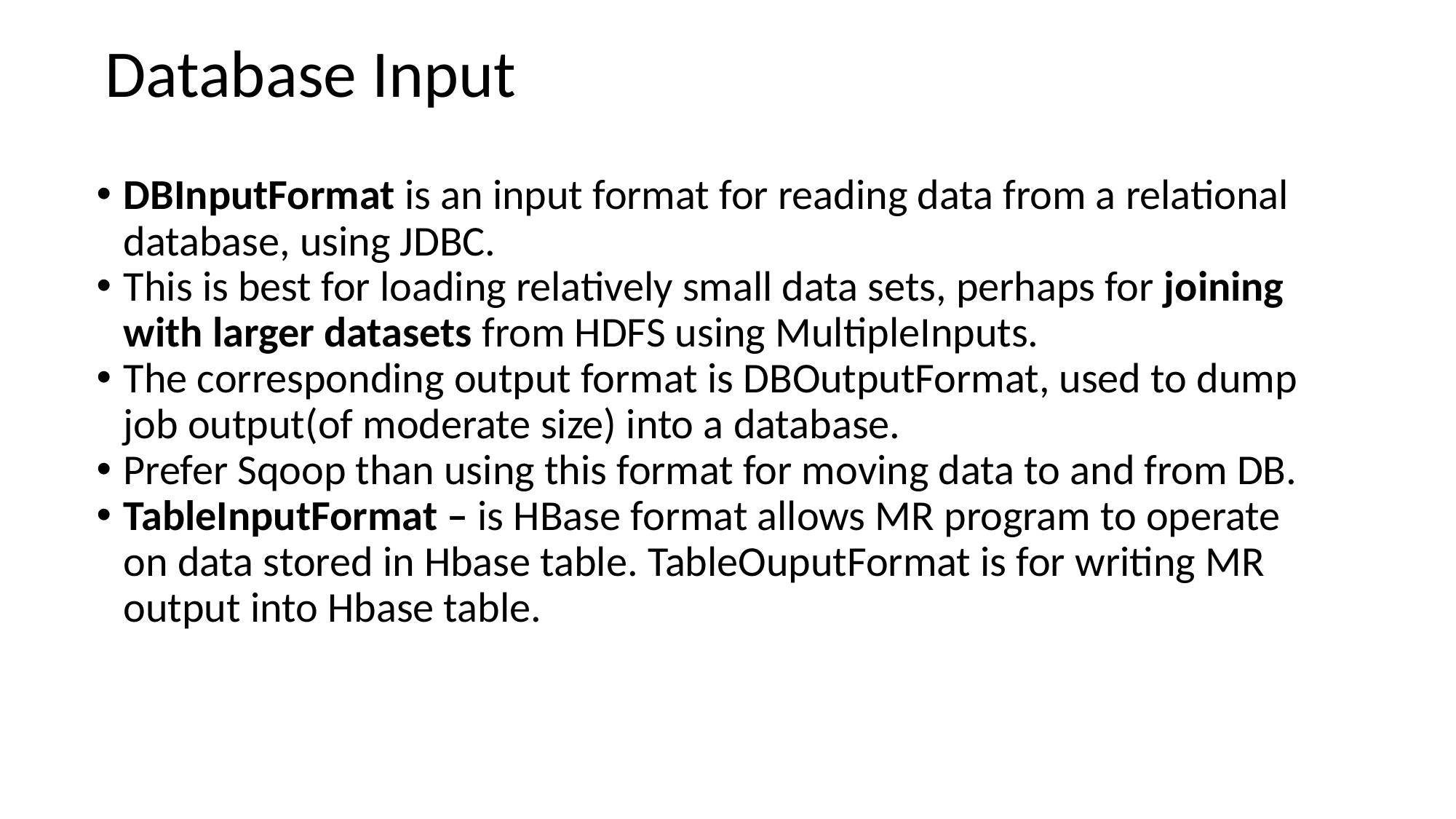

Database Input
DBInputFormat is an input format for reading data from a relational database, using JDBC.
This is best for loading relatively small data sets, perhaps for joining with larger datasets from HDFS using MultipleInputs.
The corresponding output format is DBOutputFormat, used to dump job output(of moderate size) into a database.
Prefer Sqoop than using this format for moving data to and from DB.
TableInputFormat – is HBase format allows MR program to operate on data stored in Hbase table. TableOuputFormat is for writing MR output into Hbase table.